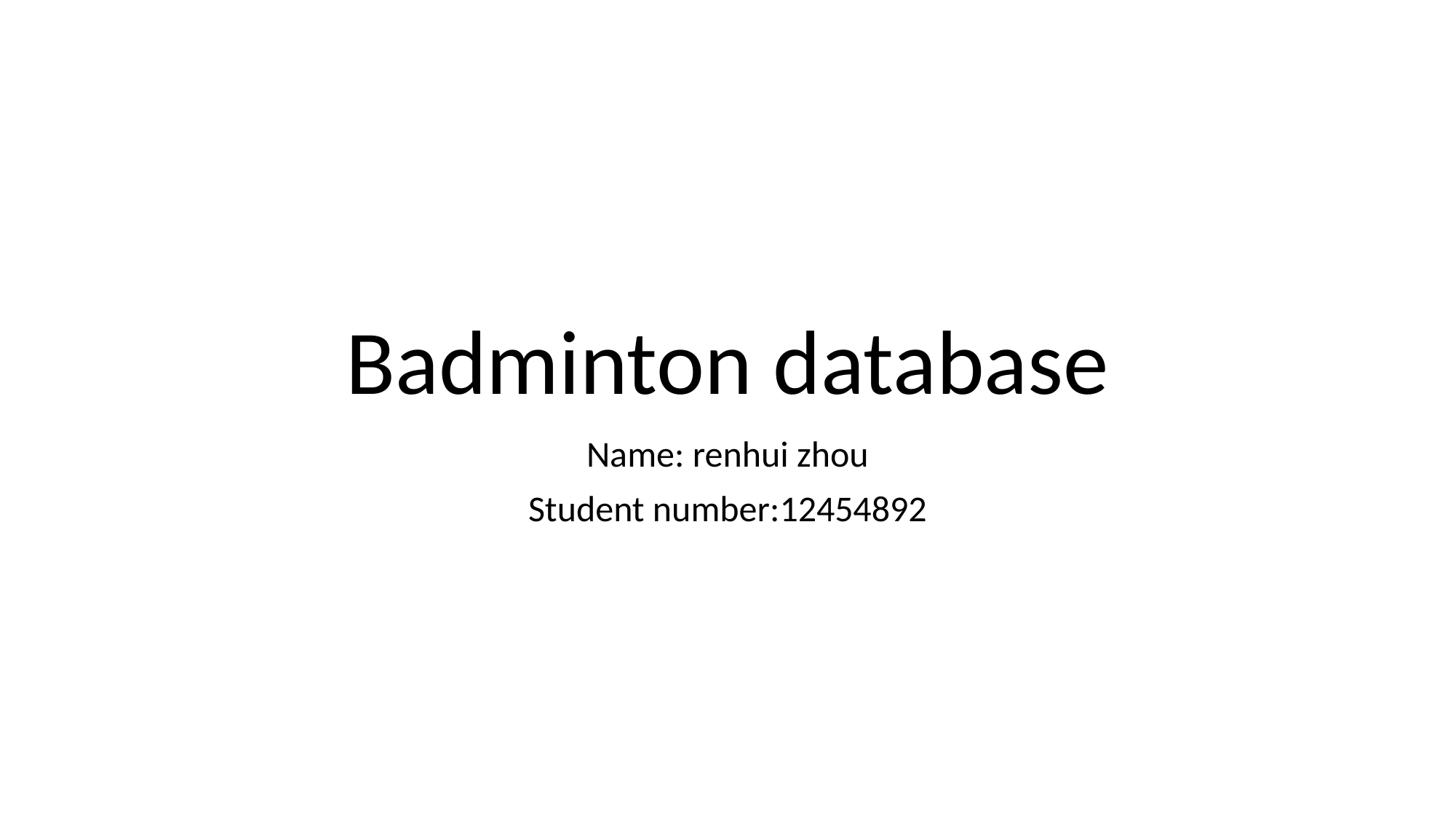

# Badminton database
Name: renhui zhou
Student number:12454892